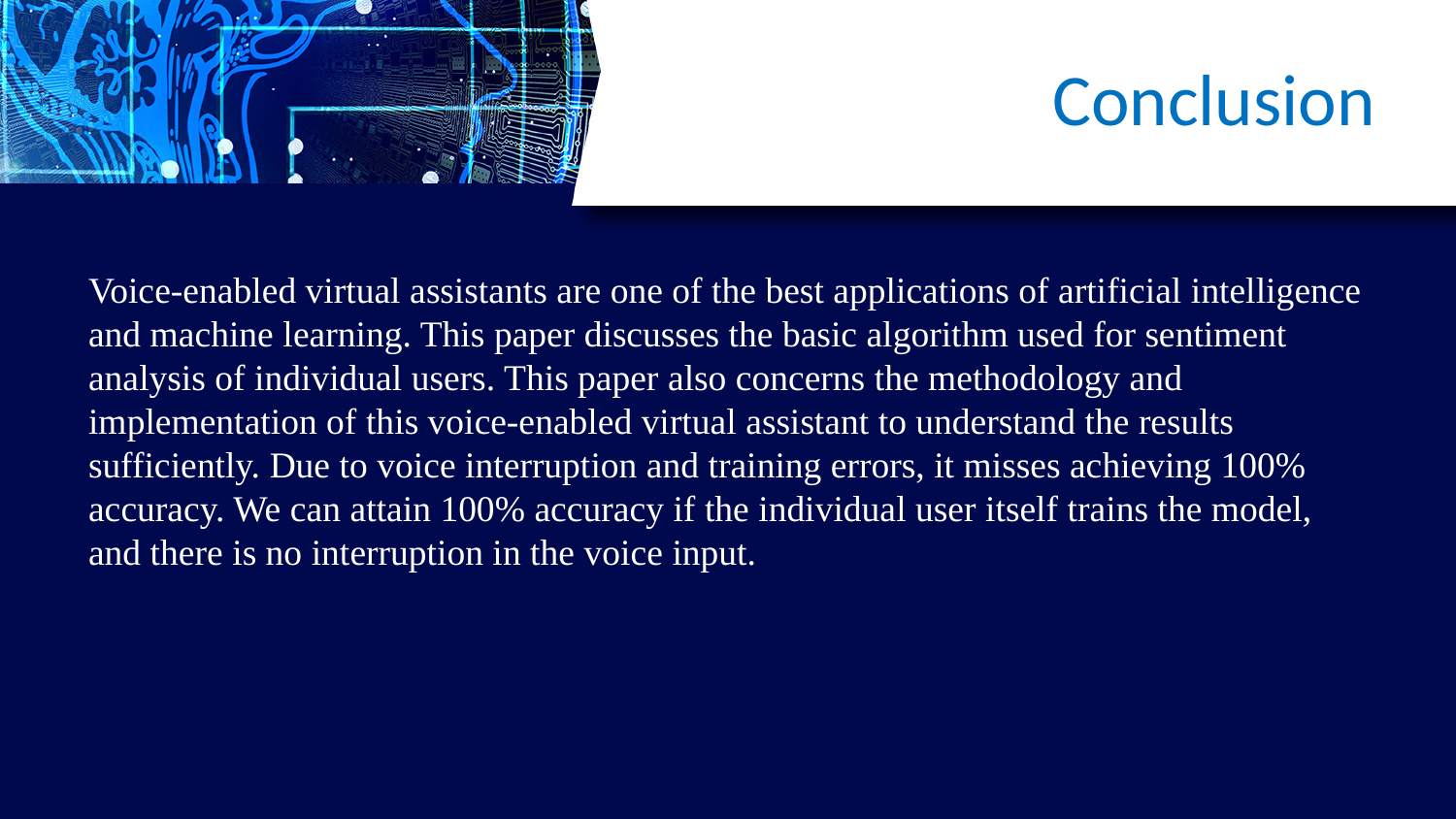

# Conclusion

Voice-enabled virtual assistants are one of the best applications of artificial intelligence and machine learning. This paper discusses the basic algorithm used for sentiment analysis of individual users. This paper also concerns the methodology and implementation of this voice-enabled virtual assistant to understand the results sufficiently. Due to voice interruption and training errors, it misses achieving 100% accuracy. We can attain 100% accuracy if the individual user itself trains the model, and there is no interruption in the voice input.